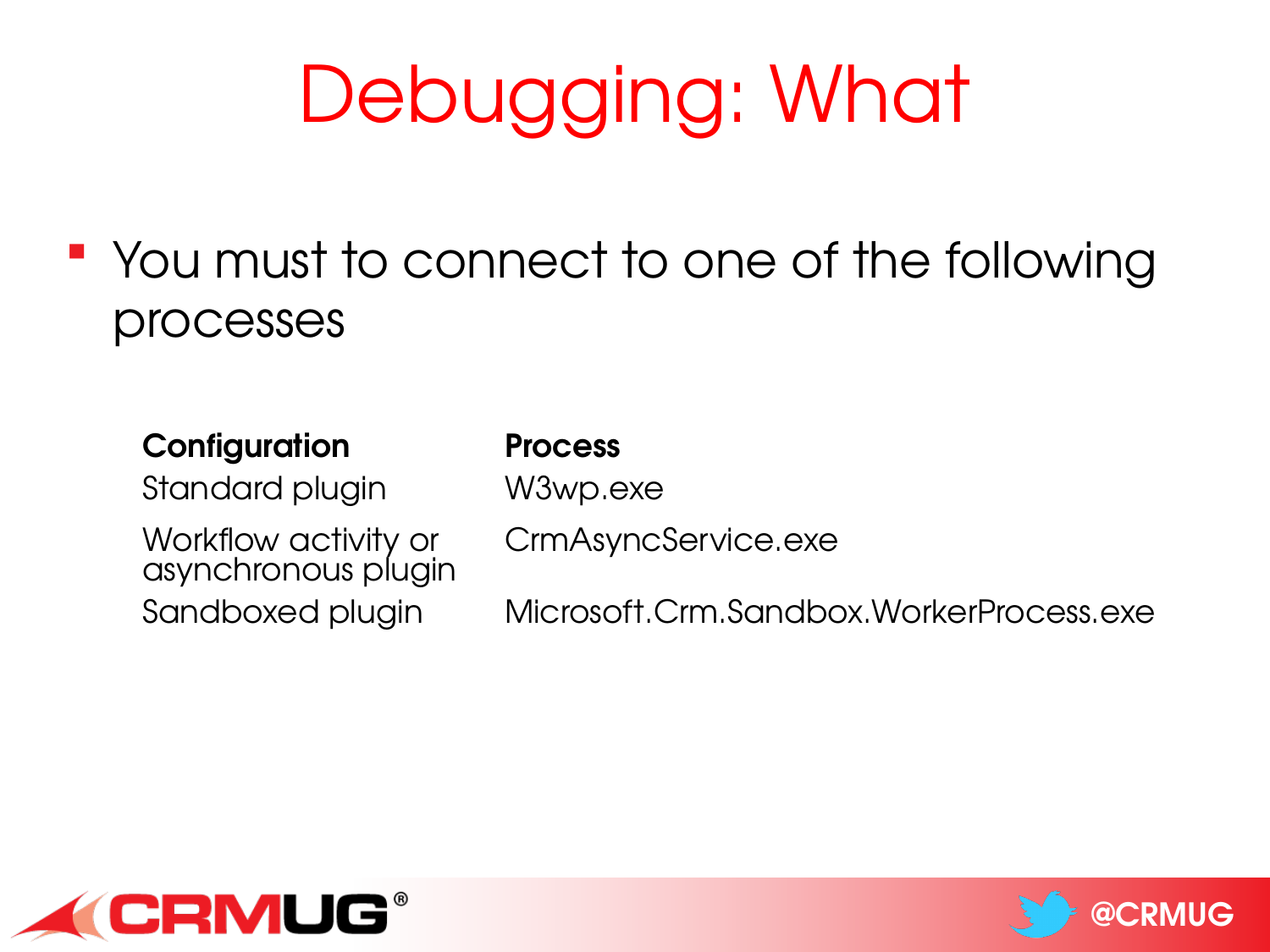

# Debugging: What
You must to connect to one of the following processes

| Configuration | Process |
| --- | --- |
| Standard plugin | W3wp.exe |
| Workflow activity or asynchronous plugin | CrmAsyncService.exe |
| Sandboxed plugin | Microsoft.Crm.Sandbox.WorkerProcess.exe |
|  |  |